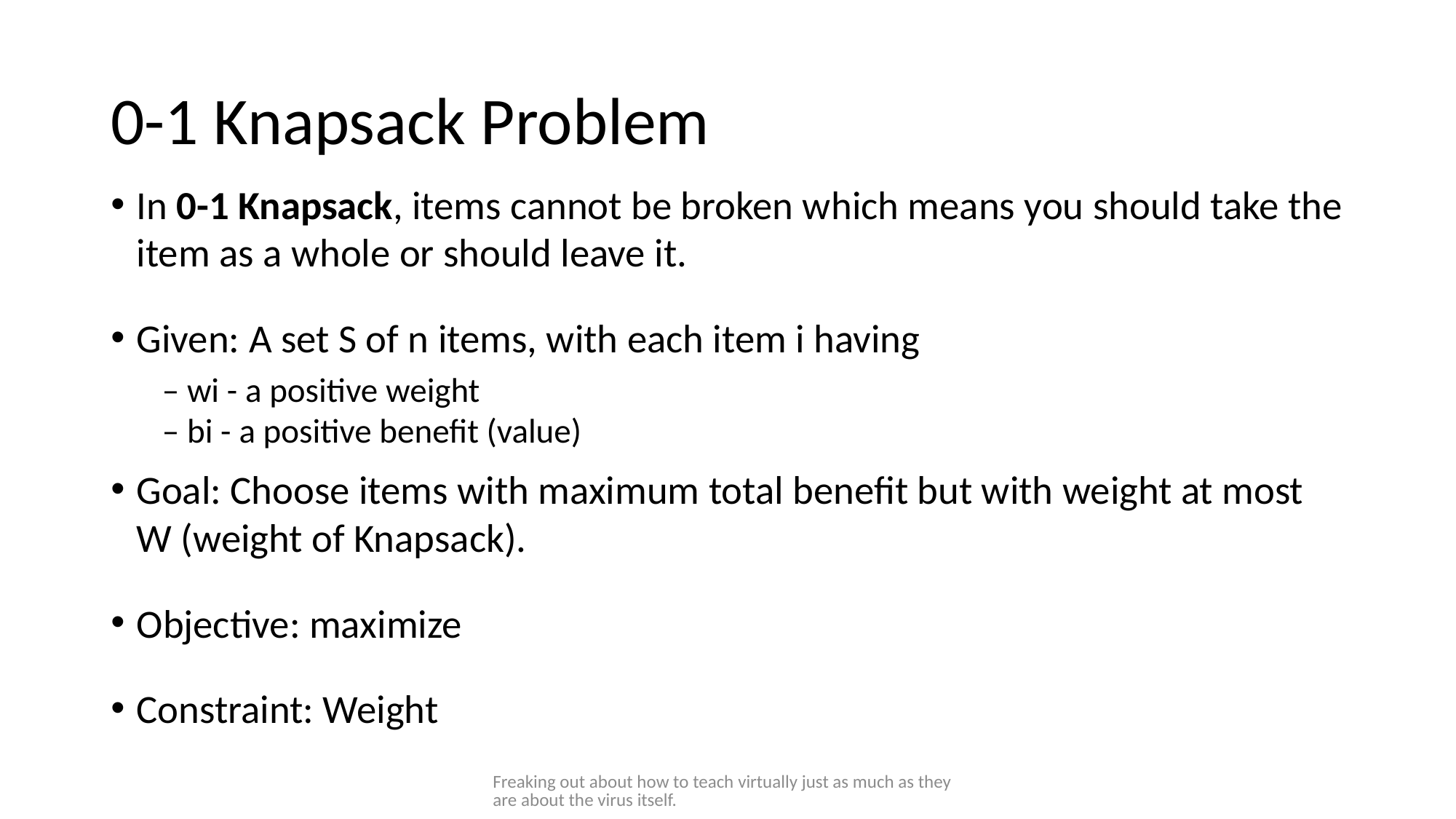

# 0-1 Knapsack Problem
In 0-1 Knapsack, items cannot be broken which means you should take the item as a whole or should leave it.
Given: A set S of n items, with each item i having
– wi - a positive weight
– bi - a positive benefit (value)
Goal: Choose items with maximum total benefit but with weight at most W (weight of Knapsack).
Objective: maximize
Constraint: Weight

Freaking out about how to teach virtually just as much as they are about the virus itself.